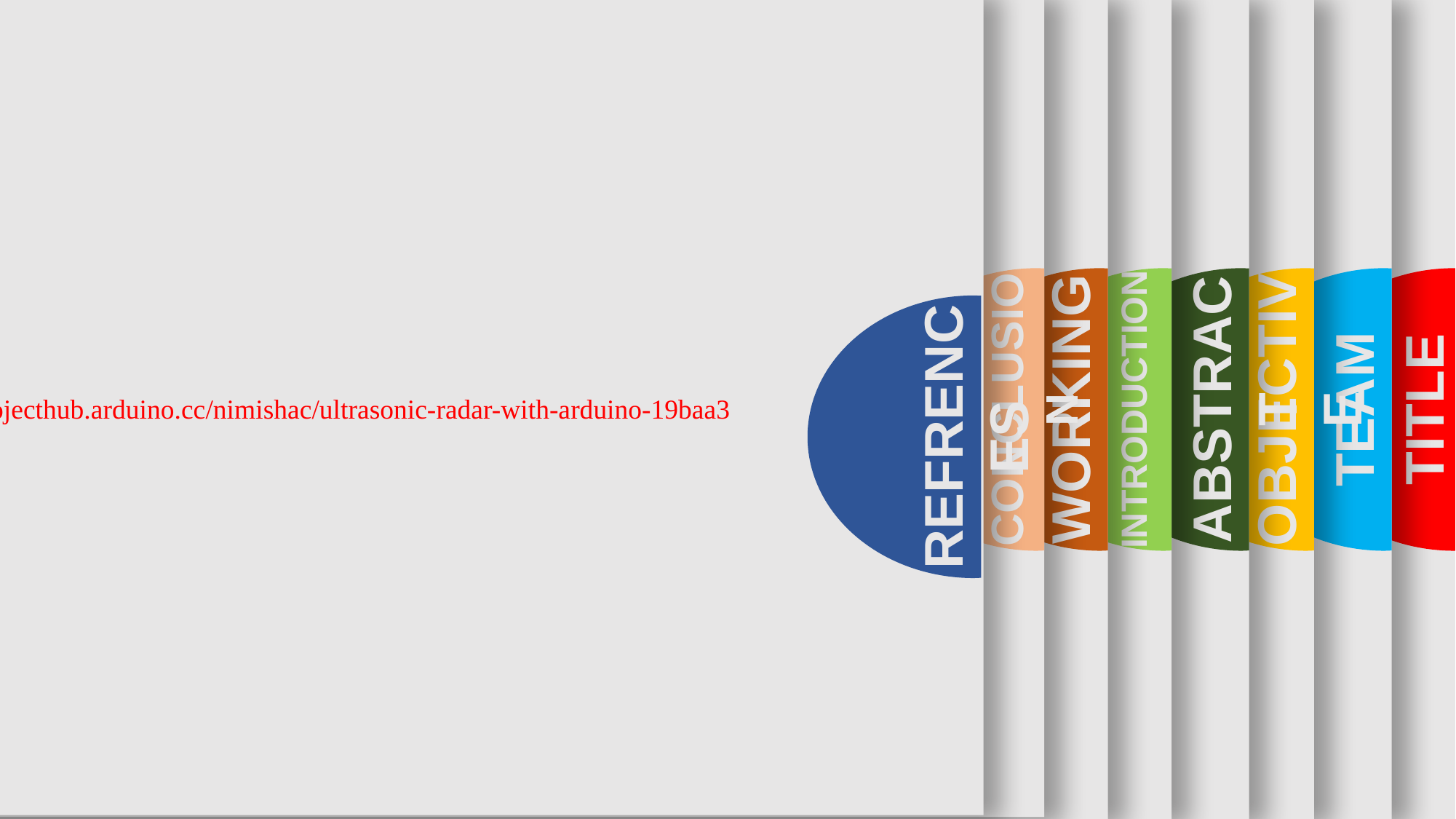

WORKING

ABSTRACT

OBJECTIVE

TEAM

TITLE

REFRENCES

CONCLUSION

INTRODUCTION

                                   https://projecthub.arduino.cc/nimishac/ultrasonic-radar-with-arduino-19baa3